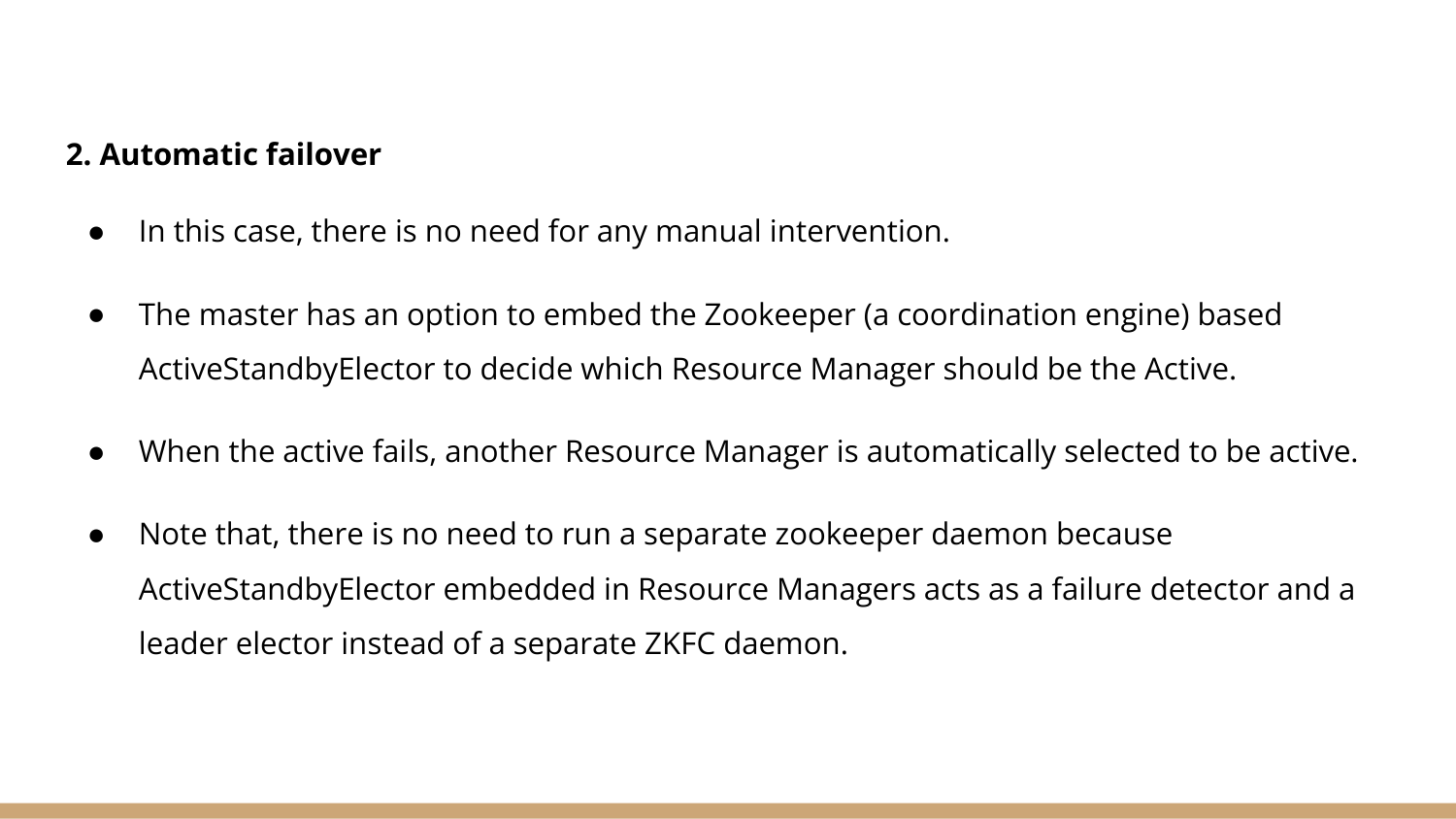

2. Automatic failover
In this case, there is no need for any manual intervention.
The master has an option to embed the Zookeeper (a coordination engine) based ActiveStandbyElector to decide which Resource Manager should be the Active.
When the active fails, another Resource Manager is automatically selected to be active.
Note that, there is no need to run a separate zookeeper daemon because ActiveStandbyElector embedded in Resource Managers acts as a failure detector and a leader elector instead of a separate ZKFC daemon.